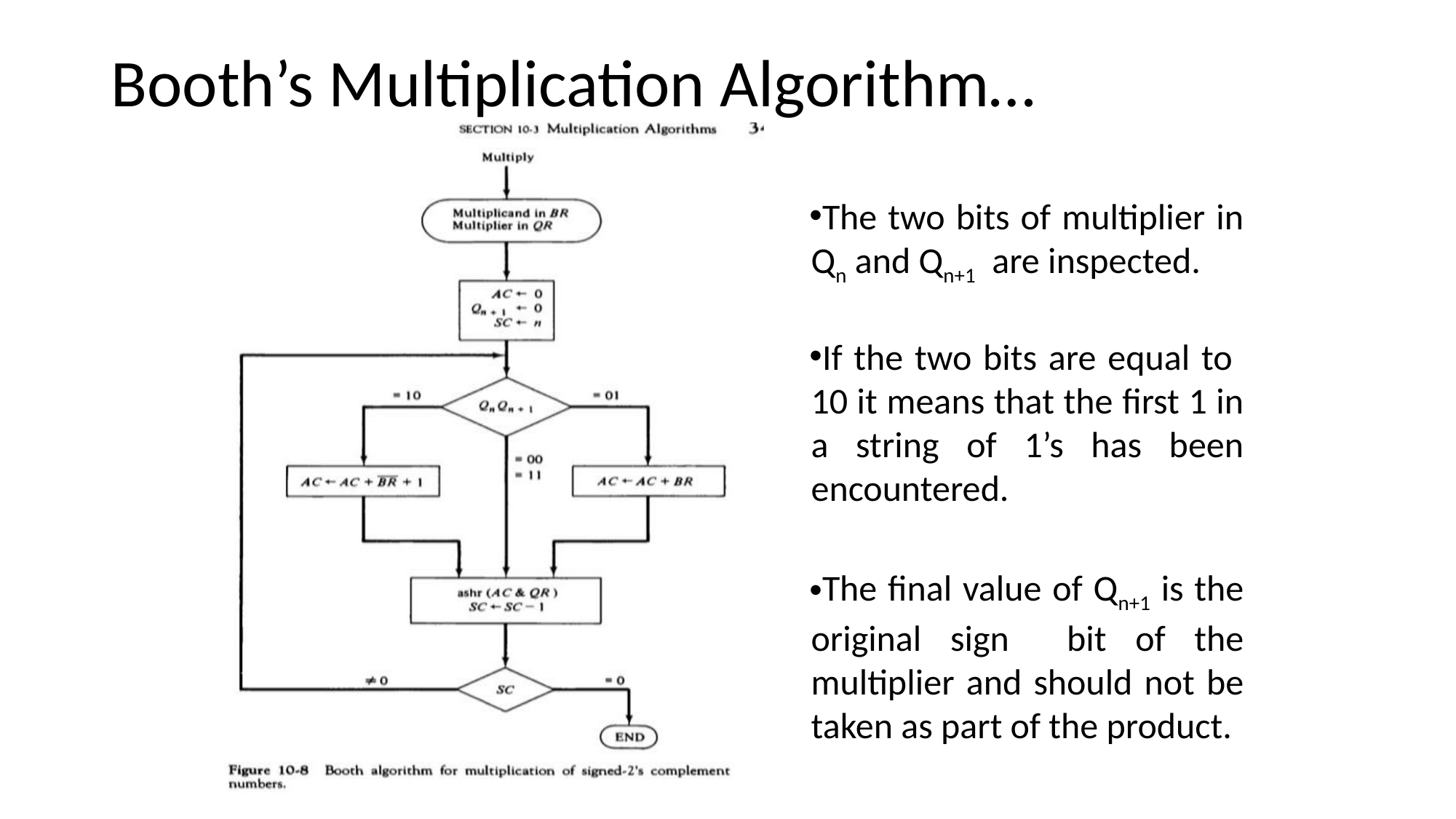

# Booth’s Multiplication Algorithm…

The two bits of multiplier in Qn and Qn+1  are inspected.

If the two bits are equal to  10 it means that the first 1 in a string of 1’s has been encountered.

The final value of Qn+1 is the original sign  bit of the multiplier and should not be taken as part of the product.